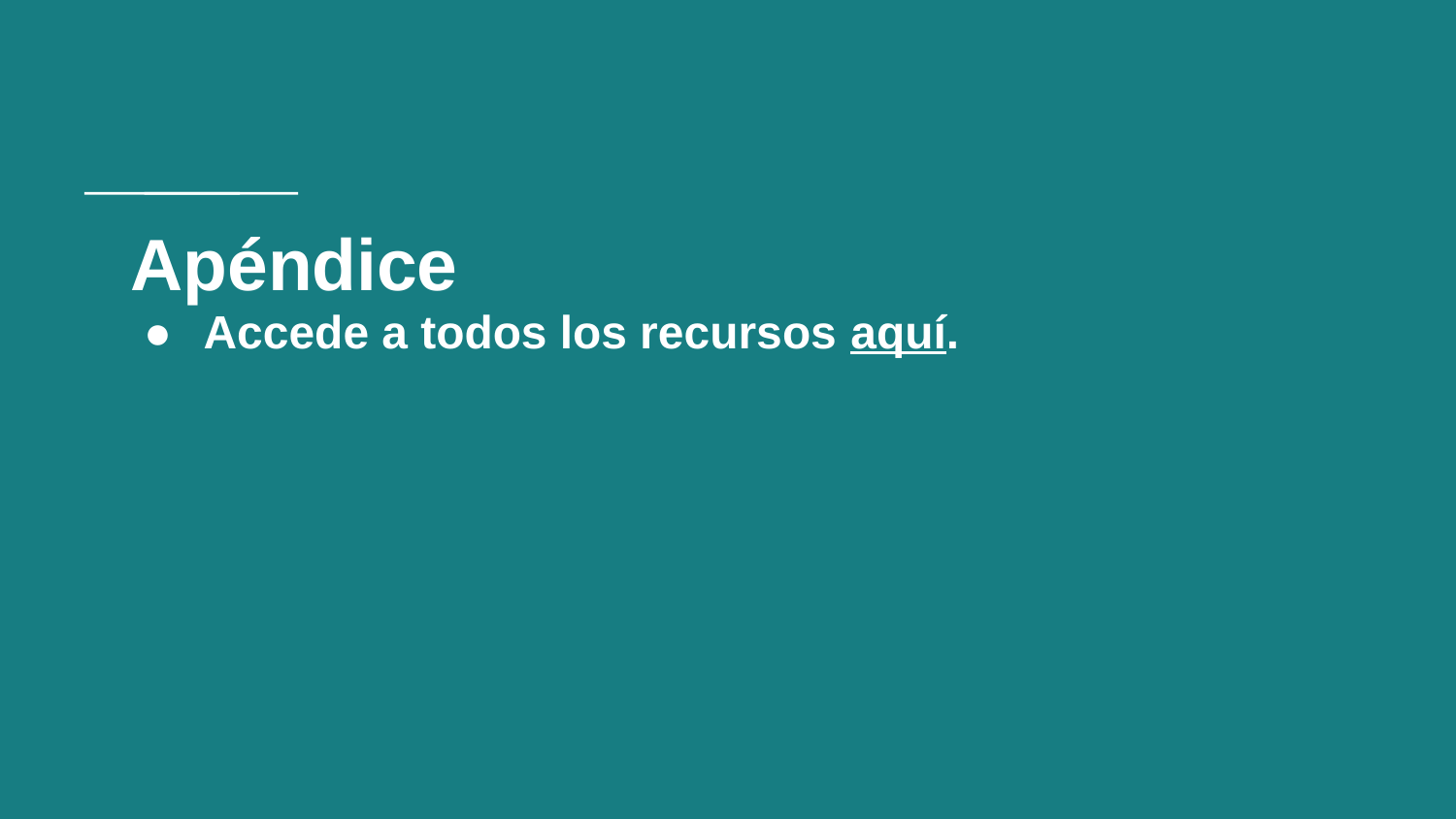

# Apéndice
Accede a todos los recursos aquí.